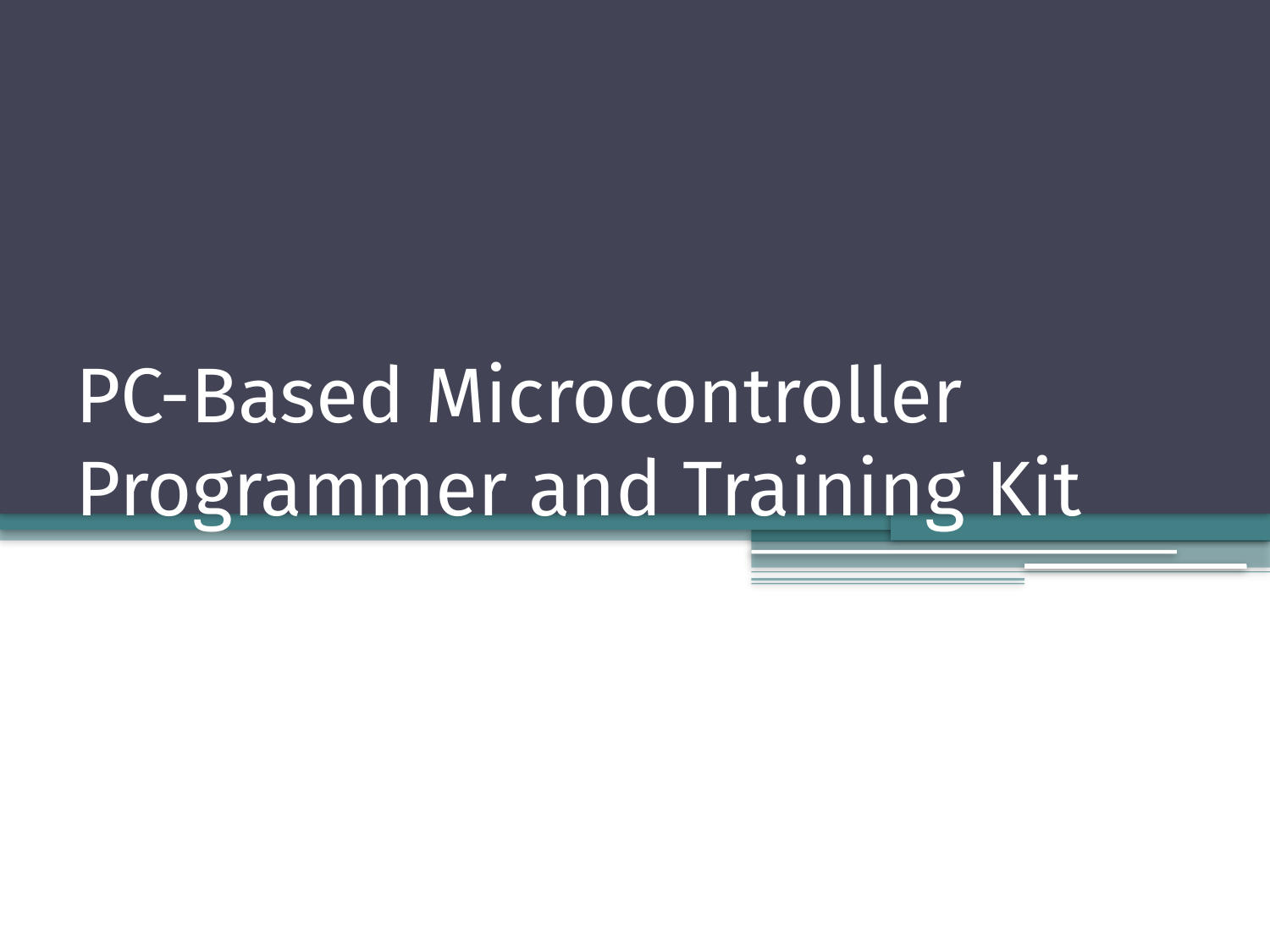

# PC-Based Microcontroller Programmer and Training Kit